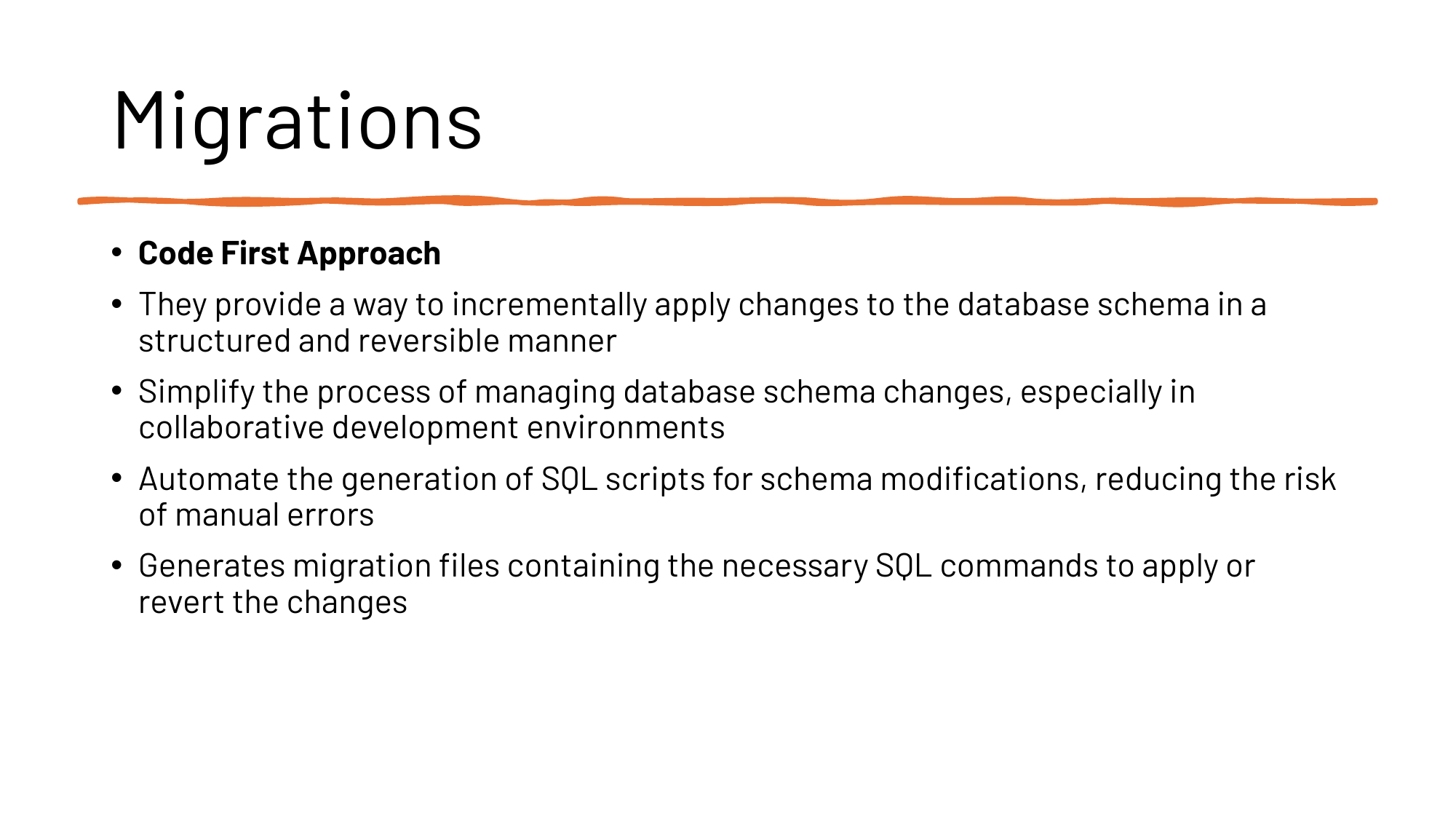

# Migrations

Code First Approach
They provide a way to incrementally apply changes to the database schema in a structured and reversible manner
Simplify the process of managing database schema changes, especially in collaborative development environments
Automate the generation of SQL scripts for schema modifications, reducing the risk of manual errors
Generates migration files containing the necessary SQL commands to apply or revert the changes